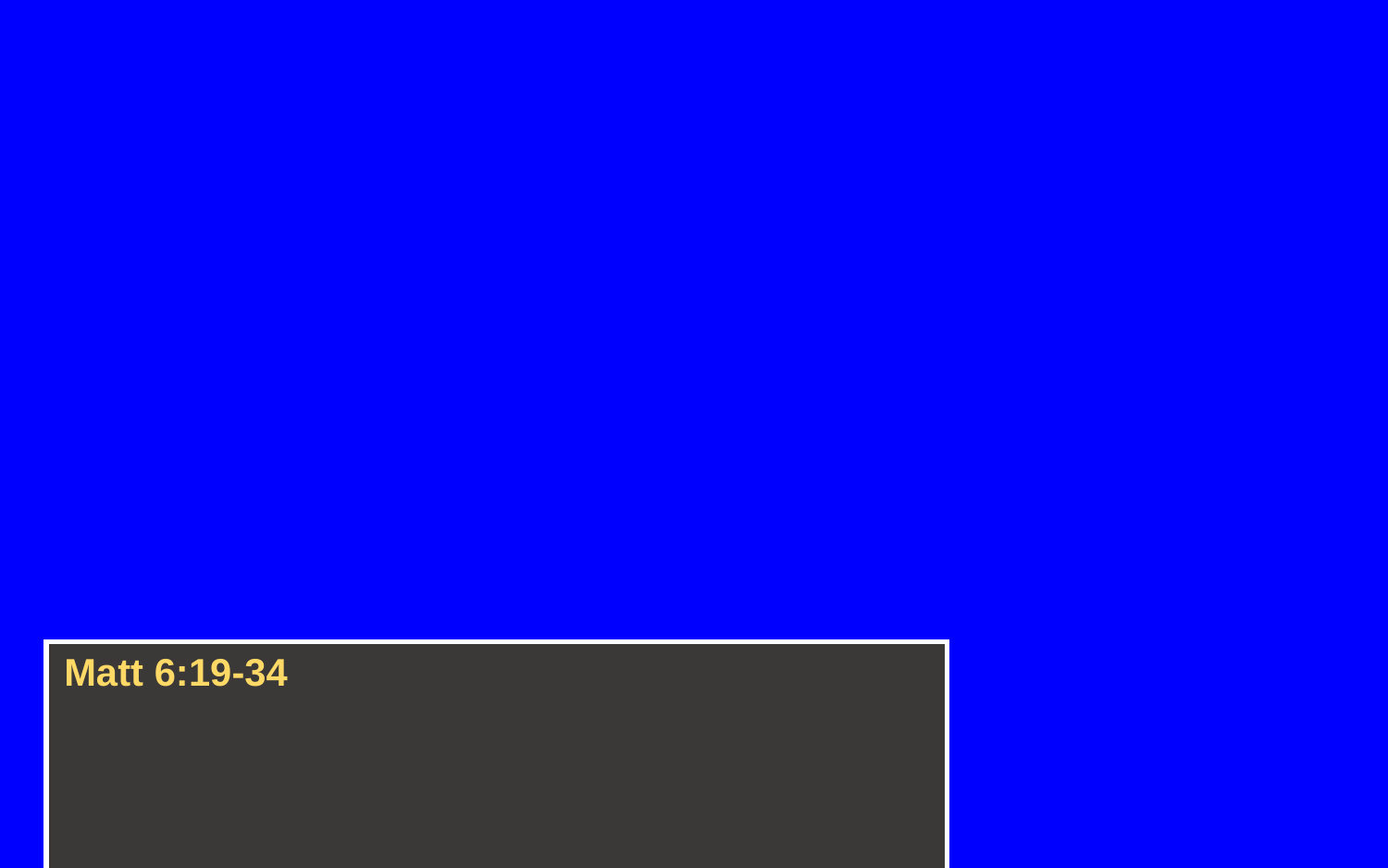

Matt 6:19-34
28 And why take ye thought for raiment? Consider the lilies of the field, how they grow; they toil not, neither do they spin: